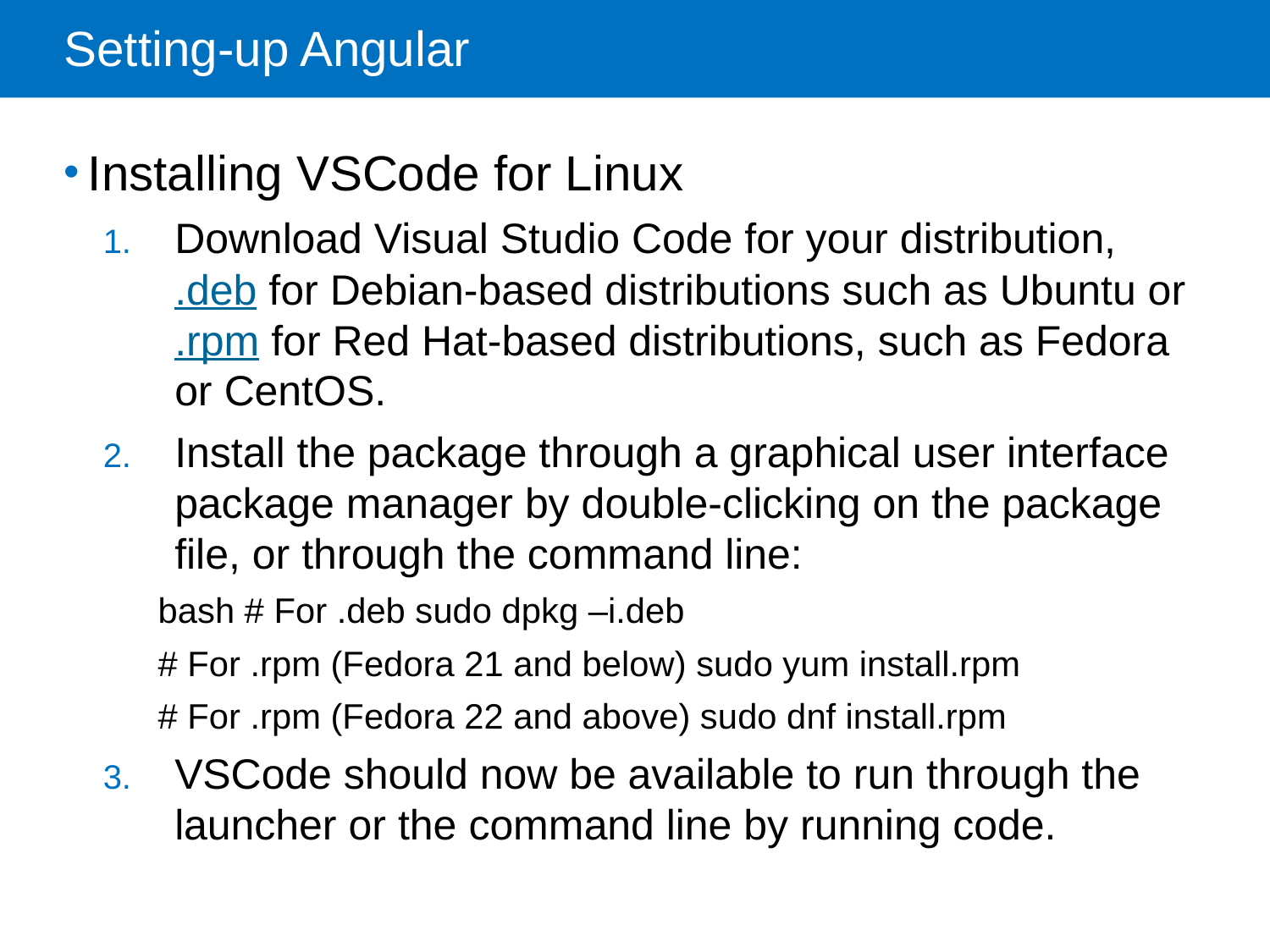

# Setting-up Angular
Installing VSCode for Linux
Download Visual Studio Code for your distribution, .deb for Debian-based distributions such as Ubuntu or .rpm for Red Hat-based distributions, such as Fedora or CentOS.
Install the package through a graphical user interface package manager by double-clicking on the package file, or through the command line:
bash # For .deb sudo dpkg –i.deb
# For .rpm (Fedora 21 and below) sudo yum install.rpm
# For .rpm (Fedora 22 and above) sudo dnf install.rpm
VSCode should now be available to run through the launcher or the command line by running code.